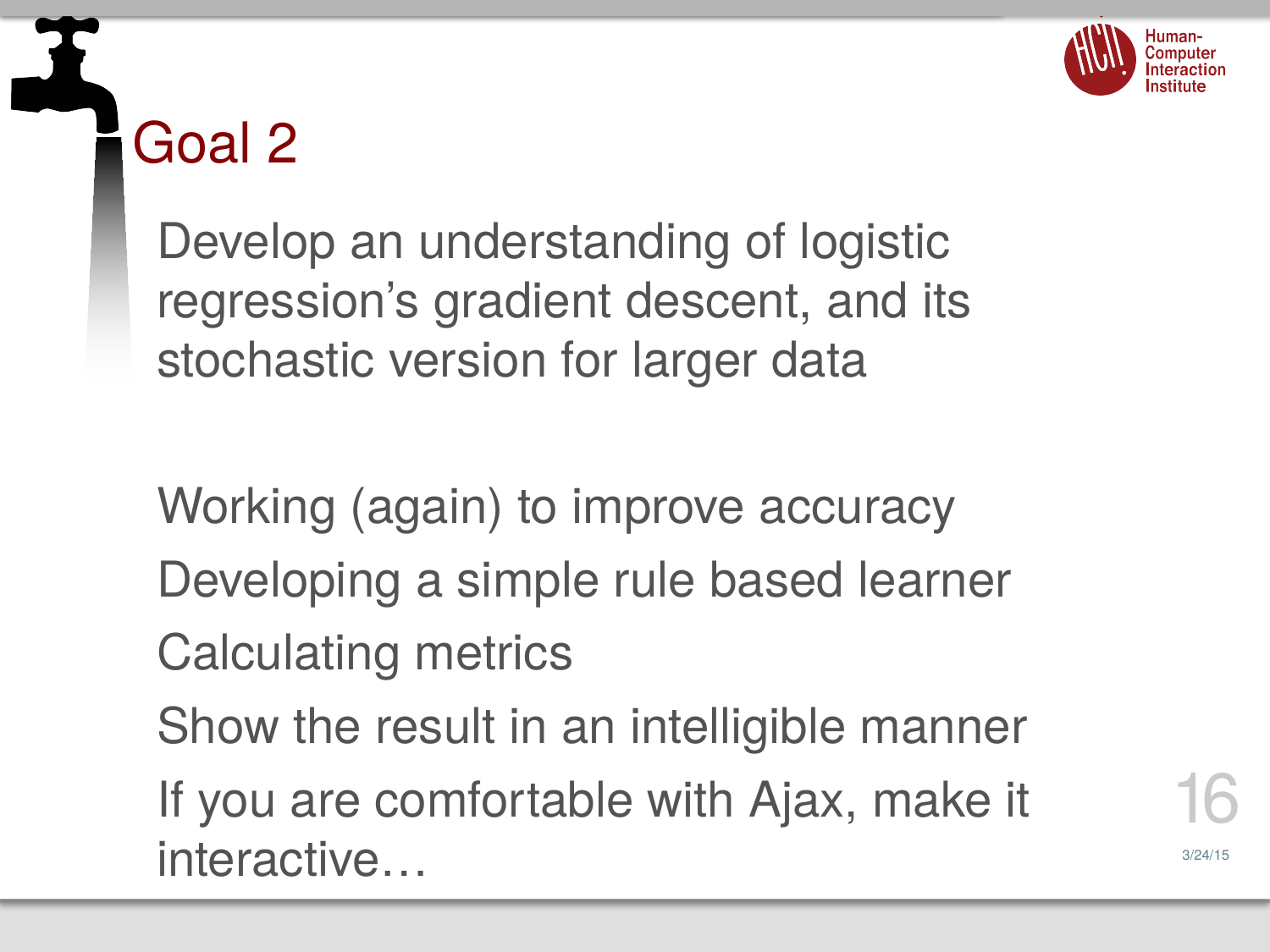

# Goal 2
Develop an understanding of logistic regression’s gradient descent, and its stochastic version for larger data

Working (again) to improve accuracy
Developing a simple rule based learner
Calculating metrics
Show the result in an intelligible manner
If you are comfortable with Ajax, make it interactive…
16
3/24/15